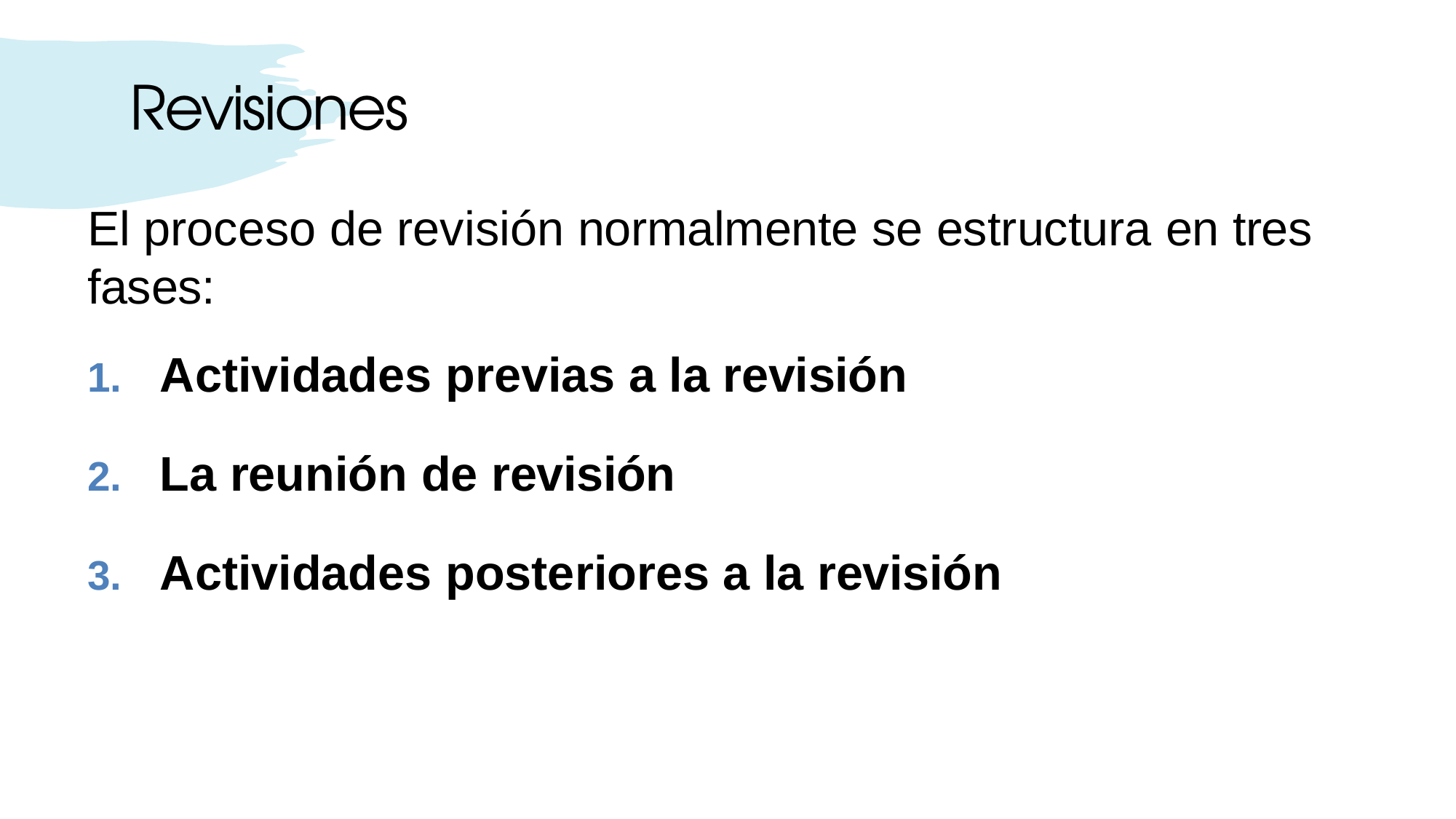

# Revisiones
El proceso de revisión normalmente se estructura en tres fases:
Actividades previas a la revisión
La reunión de revisión
Actividades posteriores a la revisión